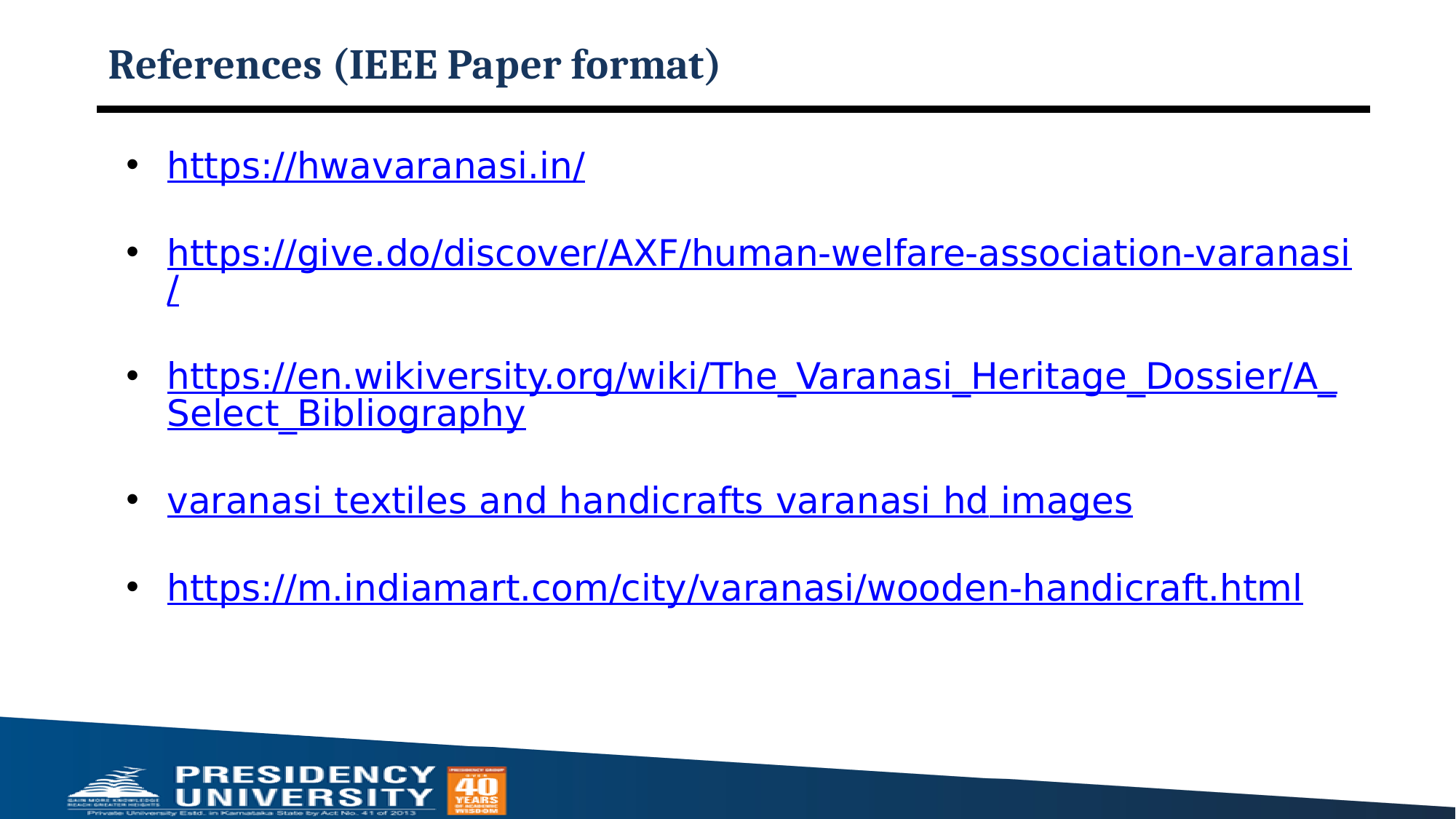

# References (IEEE Paper format)
https://hwavaranasi.in/

https://give.do/discover/AXF/human-welfare-association-varanasi/

https://en.wikiversity.org/wiki/The_Varanasi_Heritage_Dossier/A_Select_Bibliography

varanasi textiles and handicrafts varanasi hd images

https://m.indiamart.com/city/varanasi/wooden-handicraft.html